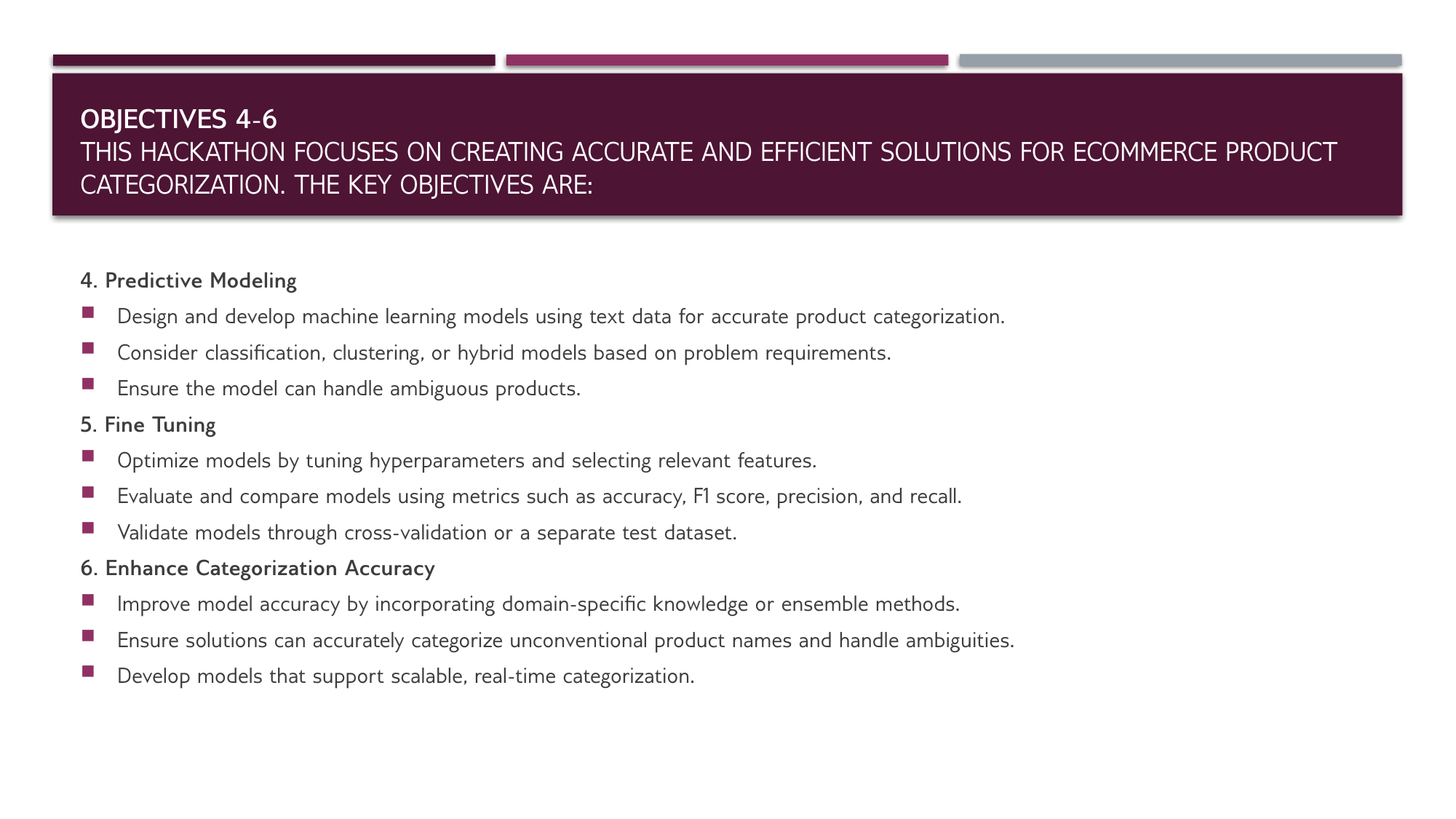

# Objectives 4-6 This hackathon focuses on creating accurate and efficient solutions for eCommerce product categorization. The key objectives are:
4. Predictive Modeling
Design and develop machine learning models using text data for accurate product categorization.
Consider classification, clustering, or hybrid models based on problem requirements.
Ensure the model can handle ambiguous products.
5. Fine Tuning
Optimize models by tuning hyperparameters and selecting relevant features.
Evaluate and compare models using metrics such as accuracy, F1 score, precision, and recall.
Validate models through cross-validation or a separate test dataset.
6. Enhance Categorization Accuracy
Improve model accuracy by incorporating domain-specific knowledge or ensemble methods.
Ensure solutions can accurately categorize unconventional product names and handle ambiguities.
Develop models that support scalable, real-time categorization.